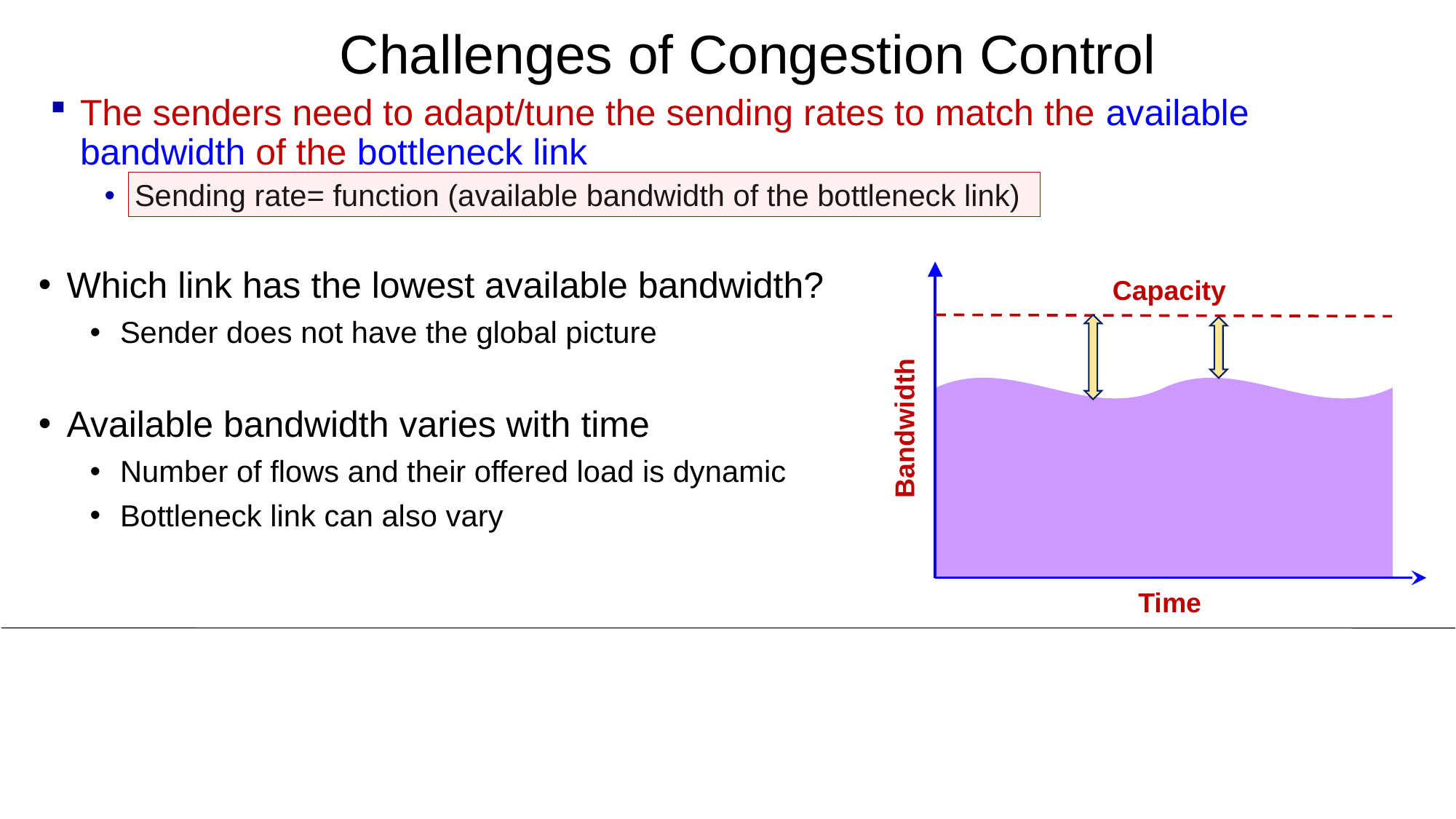

# Challenges of Congestion Control
The senders need to adapt/tune the sending rates to match the available bandwidth of the bottleneck link
Sending rate= function (available bandwidth of the bottleneck link)

Which link has the lowest available bandwidth?
Sender does not have the global picture

Available bandwidth varies with time
Number of flows and their offered load is dynamic
Bottleneck link can also vary
Capacity

Bandwidth

Time